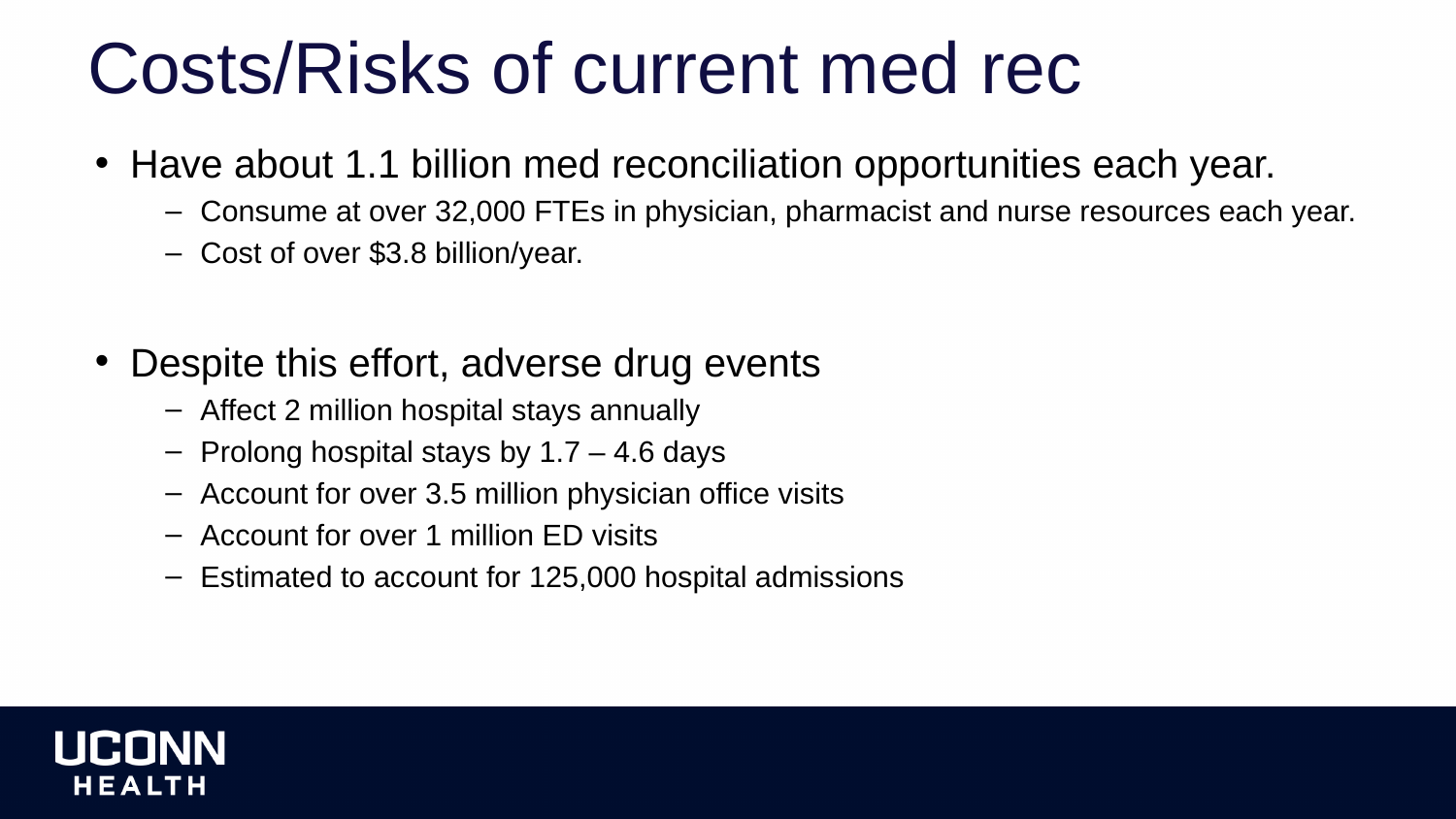

# Costs/Risks of current med rec
Have about 1.1 billion med reconciliation opportunities each year.
Consume at over 32,000 FTEs in physician, pharmacist and nurse resources each year.
Cost of over $3.8 billion/year.

Despite this effort, adverse drug events
Affect 2 million hospital stays annually
Prolong hospital stays by 1.7 – 4.6 days
Account for over 3.5 million physician office visits
Account for over 1 million ED visits
Estimated to account for 125,000 hospital admissions